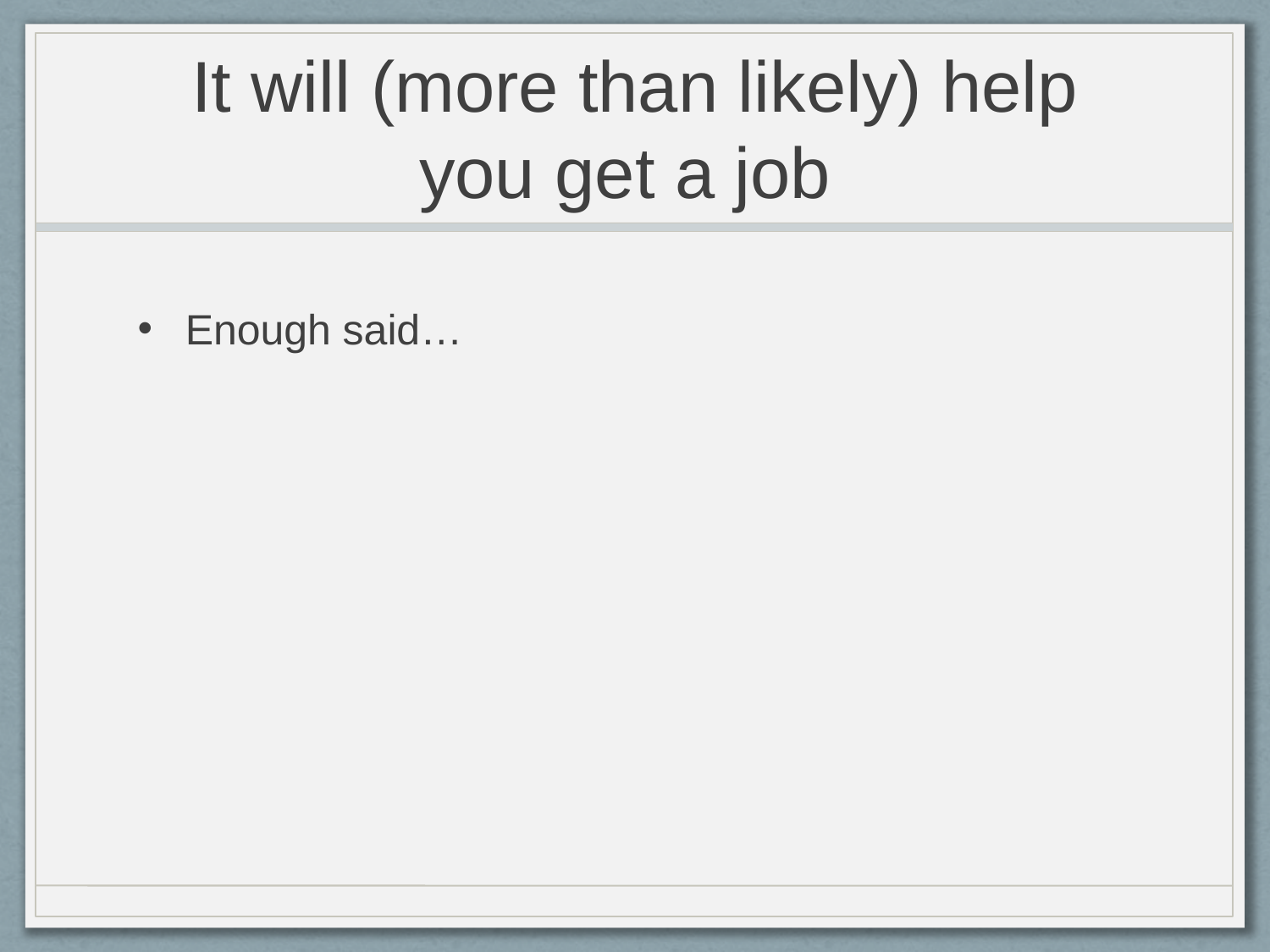

# It will (more than likely) help you get a job
Enough said…